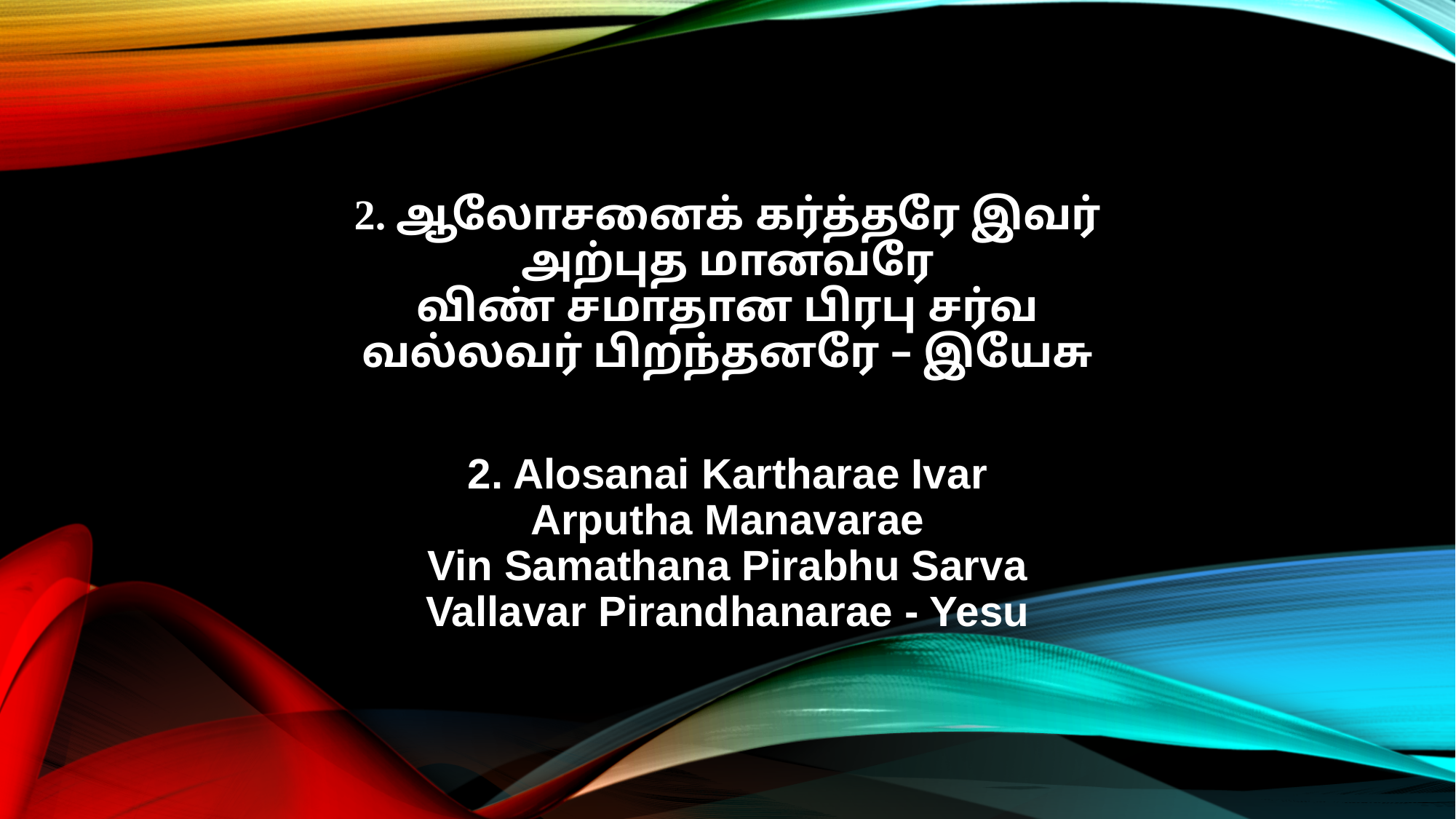

2. ஆலோசனைக் கர்த்தரே இவர்
அற்புத மானவரே
விண் சமாதான பிரபு சர்வ
வல்லவர் பிறந்தனரே – இயேசு

2. Alosanai Kartharae Ivar
Arputha Manavarae
Vin Samathana Pirabhu Sarva
Vallavar Pirandhanarae - Yesu